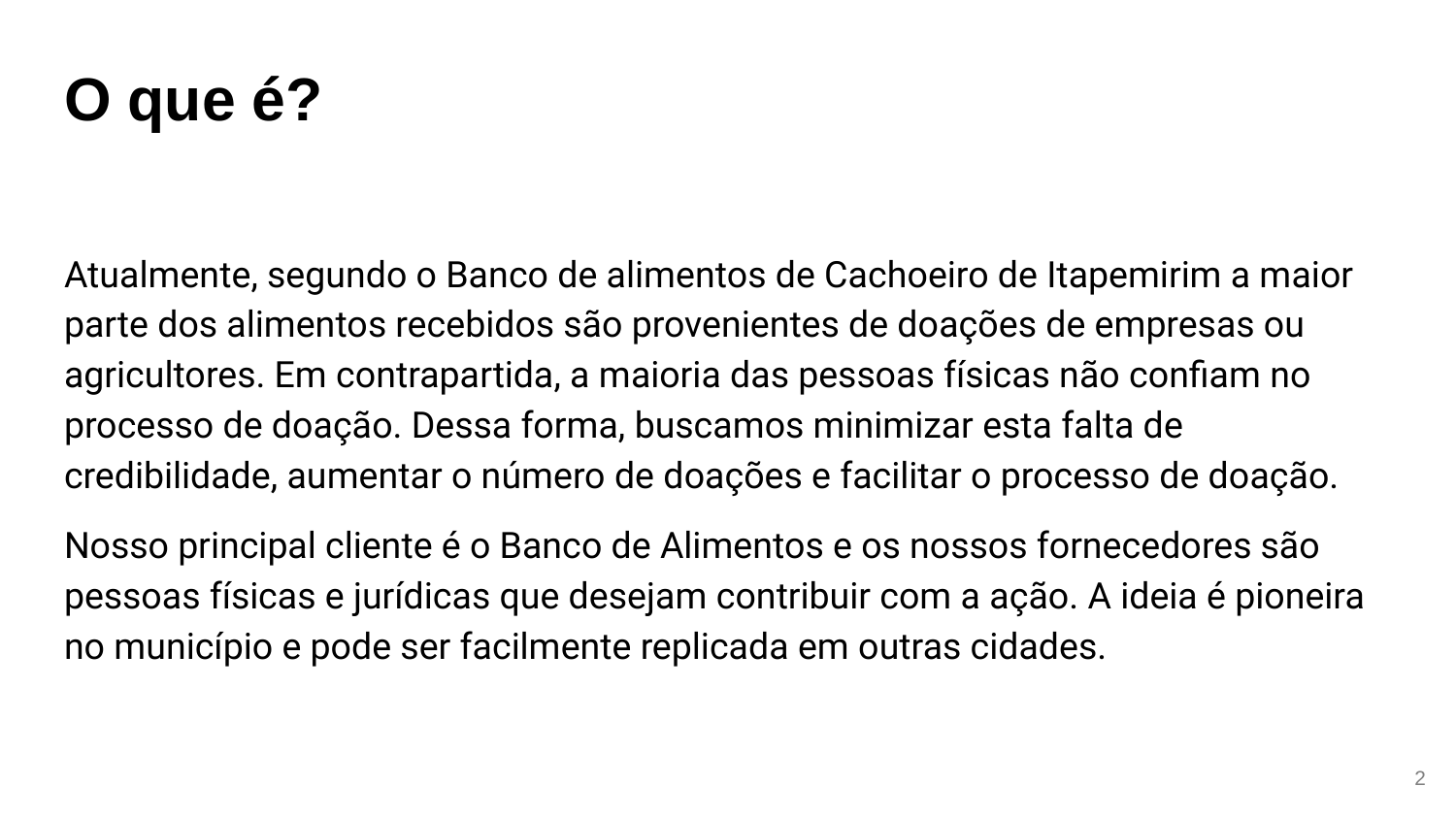

# O que é?
Atualmente, segundo o Banco de alimentos de Cachoeiro de Itapemirim a maior parte dos alimentos recebidos são provenientes de doações de empresas ou agricultores. Em contrapartida, a maioria das pessoas físicas não confiam no processo de doação. Dessa forma, buscamos minimizar esta falta de credibilidade, aumentar o número de doações e facilitar o processo de doação.
Nosso principal cliente é o Banco de Alimentos e os nossos fornecedores são pessoas físicas e jurídicas que desejam contribuir com a ação. A ideia é pioneira no município e pode ser facilmente replicada em outras cidades.
2